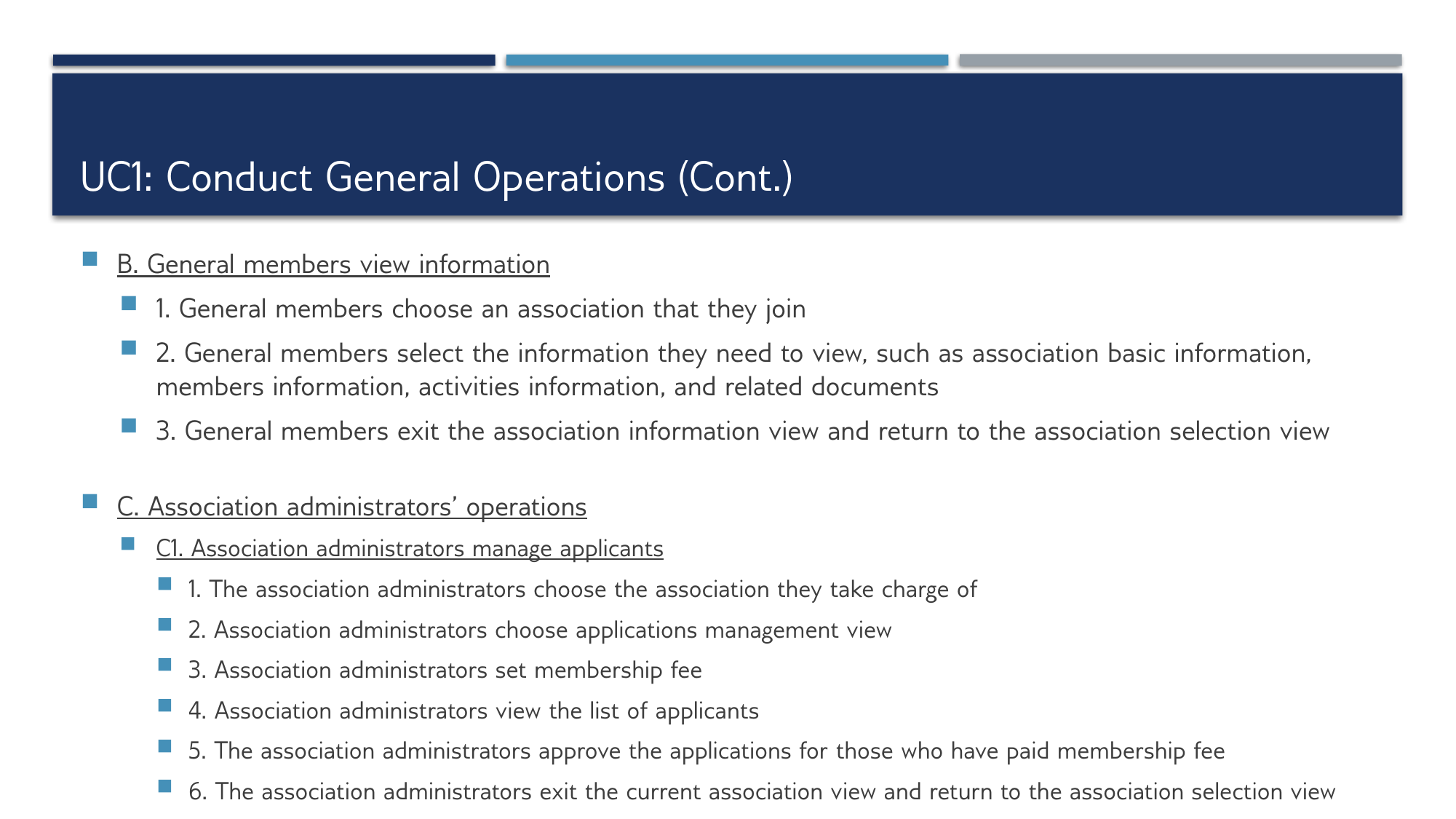

# UC1: Conduct General Operations (Cont.)
B. General members view information
1. General members choose an association that they join
2. General members select the information they need to view, such as association basic information, members information, activities information, and related documents
3. General members exit the association information view and return to the association selection view

C. Association administrators’ operations
C1. Association administrators manage applicants
1. The association administrators choose the association they take charge of
2. Association administrators choose applications management view
3. Association administrators set membership fee
4. Association administrators view the list of applicants
5. The association administrators approve the applications for those who have paid membership fee
6. The association administrators exit the current association view and return to the association selection view